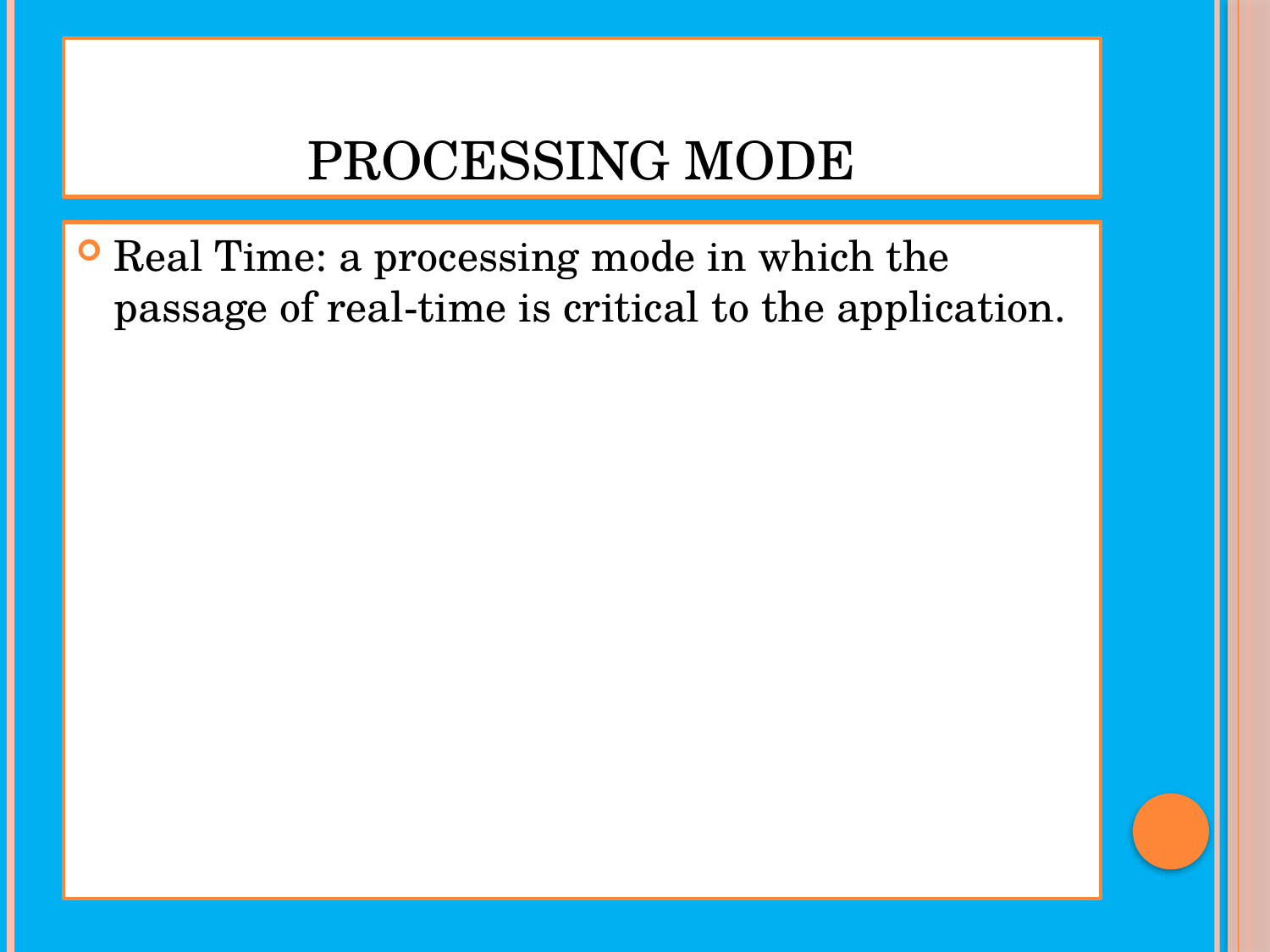

# processing mode
Real Time: a processing mode in which the passage of real-time is critical to the application.